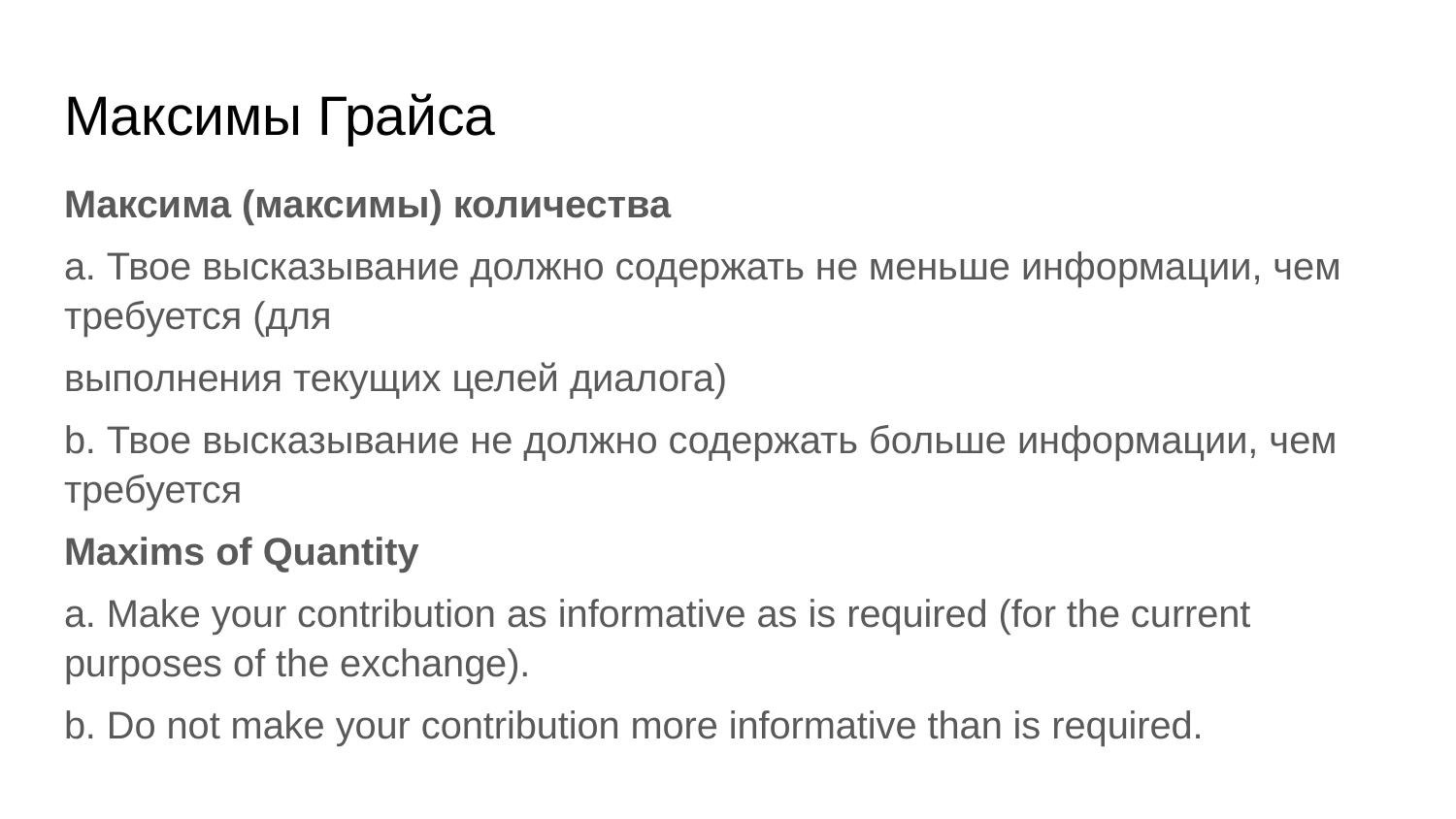

# Максимы Грайса
Максима (максимы) количества
a. Твое высказывание должно содержать не меньше информации, чем требуется (для
выполнения текущих целей диалога)
b. Твое высказывание не должно содержать больше информации, чем требуется
Maxims of Quantity
a. Make your contribution as informative as is required (for the current purposes of the exchange).
b. Do not make your contribution more informative than is required.